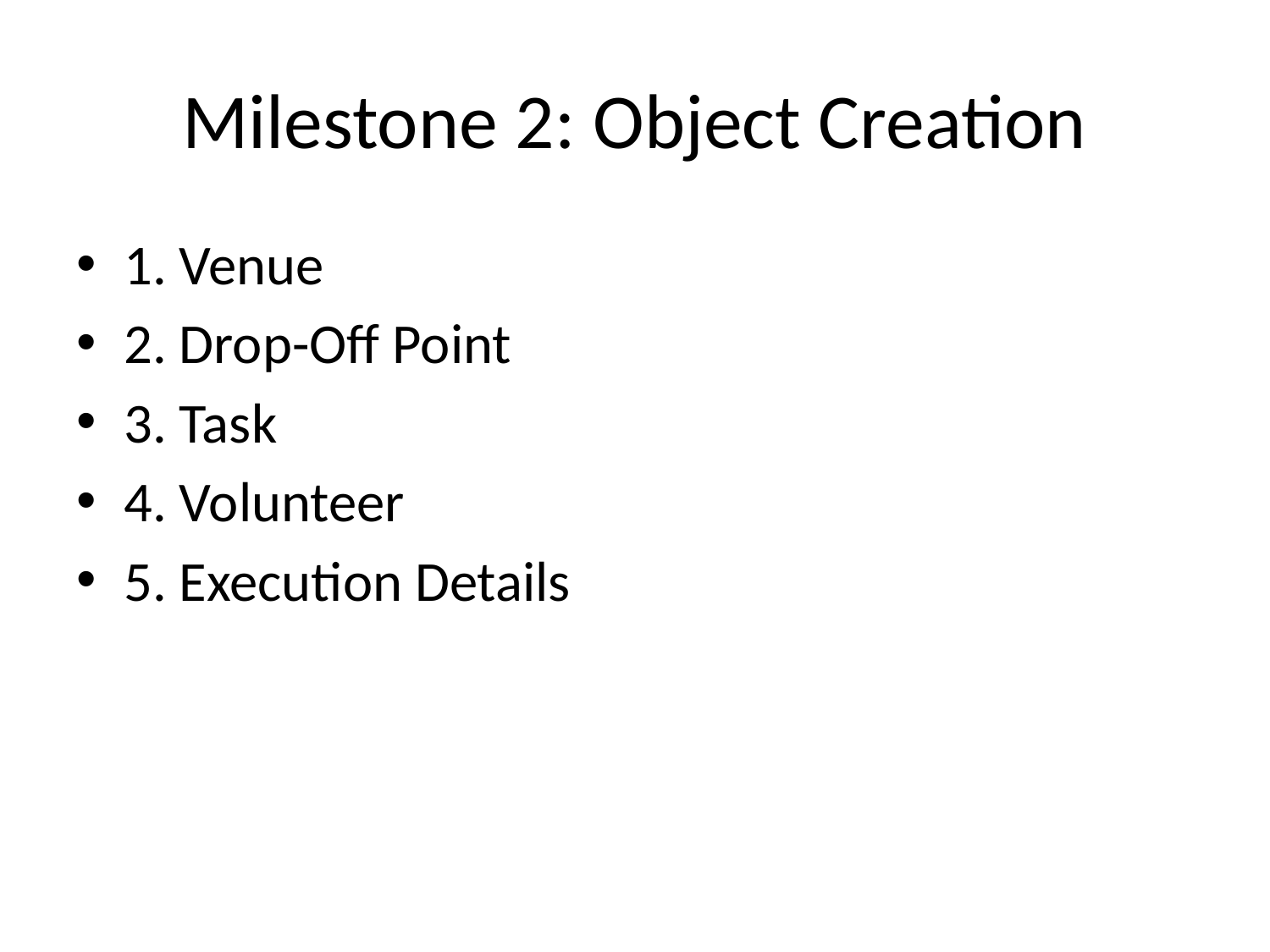

# Milestone 2: Object Creation
1. Venue
2. Drop-Off Point
3. Task
4. Volunteer
5. Execution Details